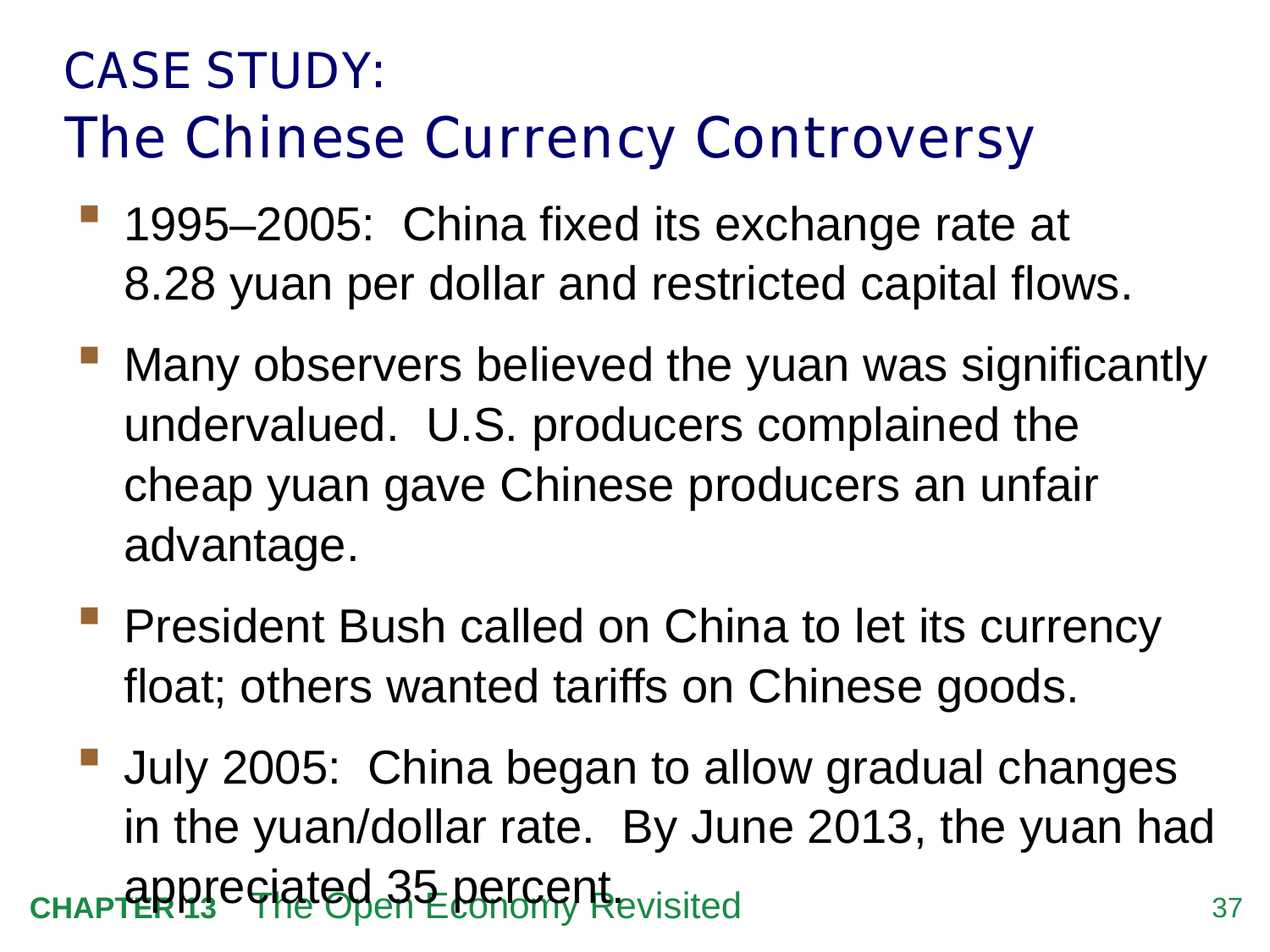

# CASE STUDY: The Chinese Currency Controversy
1995–2005:  China fixed its exchange rate at
8.28 yuan per dollar and restricted capital flows.
Many observers believed the yuan was significantly undervalued.  U.S. producers complained the cheap yuan gave Chinese producers an unfair advantage.
President Bush called on China to let its currency float; others wanted tariffs on Chinese goods.
July 2005:  China began to allow gradual changes in the yuan/dollar rate.  By June 2013, the yuan had appreciated 35 percent.